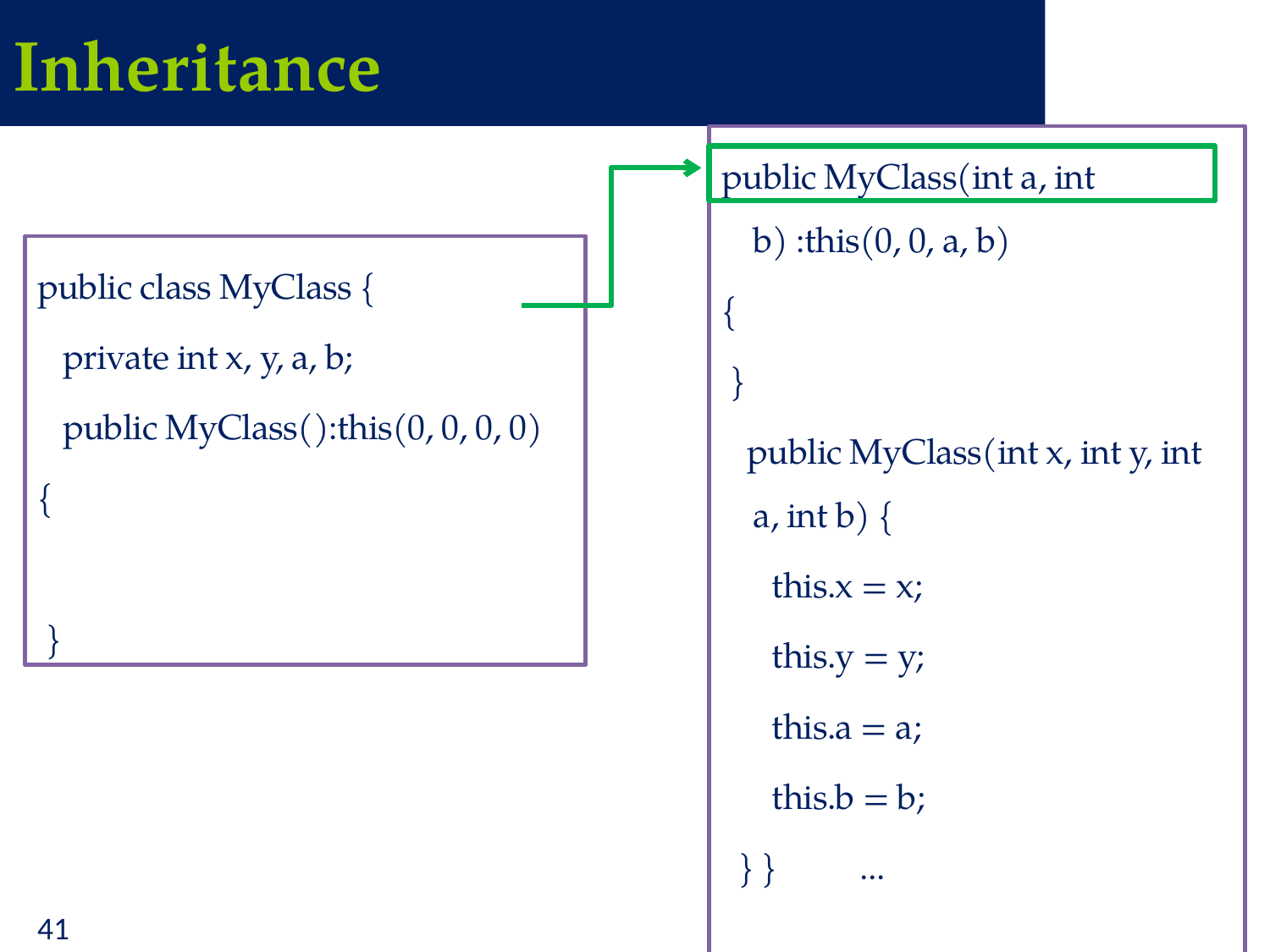

# Inheritance
public MyClass(int a, int b) :this(0, 0, a, b)
{
 }
   public MyClass(int x, int y, int a, int b) {
      this.x = x;
      this.y = y;
      this.a = a;
      this.b = b;
  } }          ...

public class MyClass {
   private int x, y, a, b;
   public MyClass():this(0, 0, 0, 0)
{

 }
41